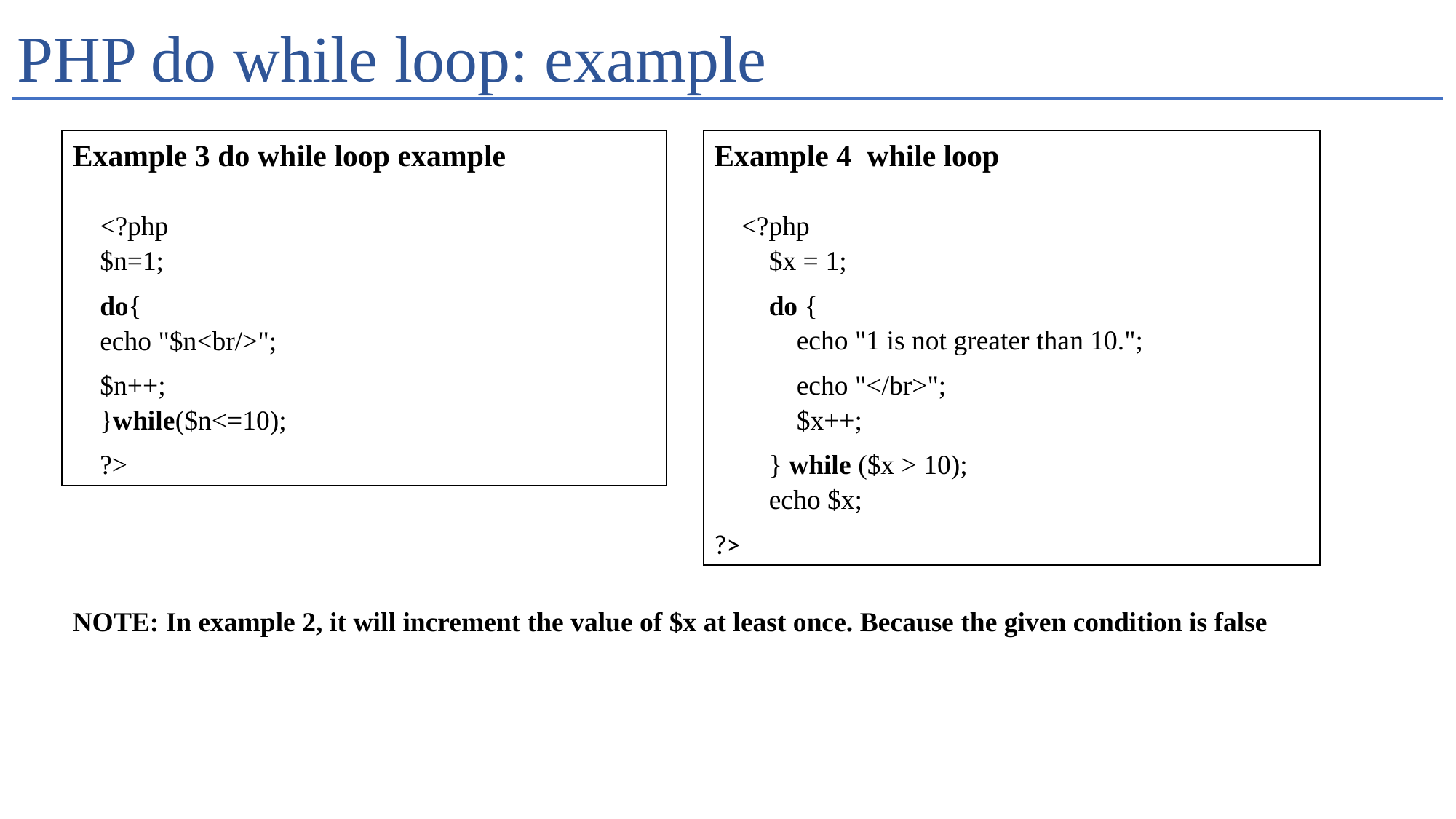

# PHP do while loop: example
Example 3 do while loop example

<?php
$n=1;
do{
echo "$n<br/>";
$n++;
}while($n<=10);
?>
Example 4  while loop

<?php
    $x = 1;
    do {
        echo "1 is not greater than 10.";
        echo "</br>";
        $x++;
    } while ($x > 10);
    echo $x;
?>
NOTE: In example 2, it will increment the value of $x at least once. Because the given condition is false